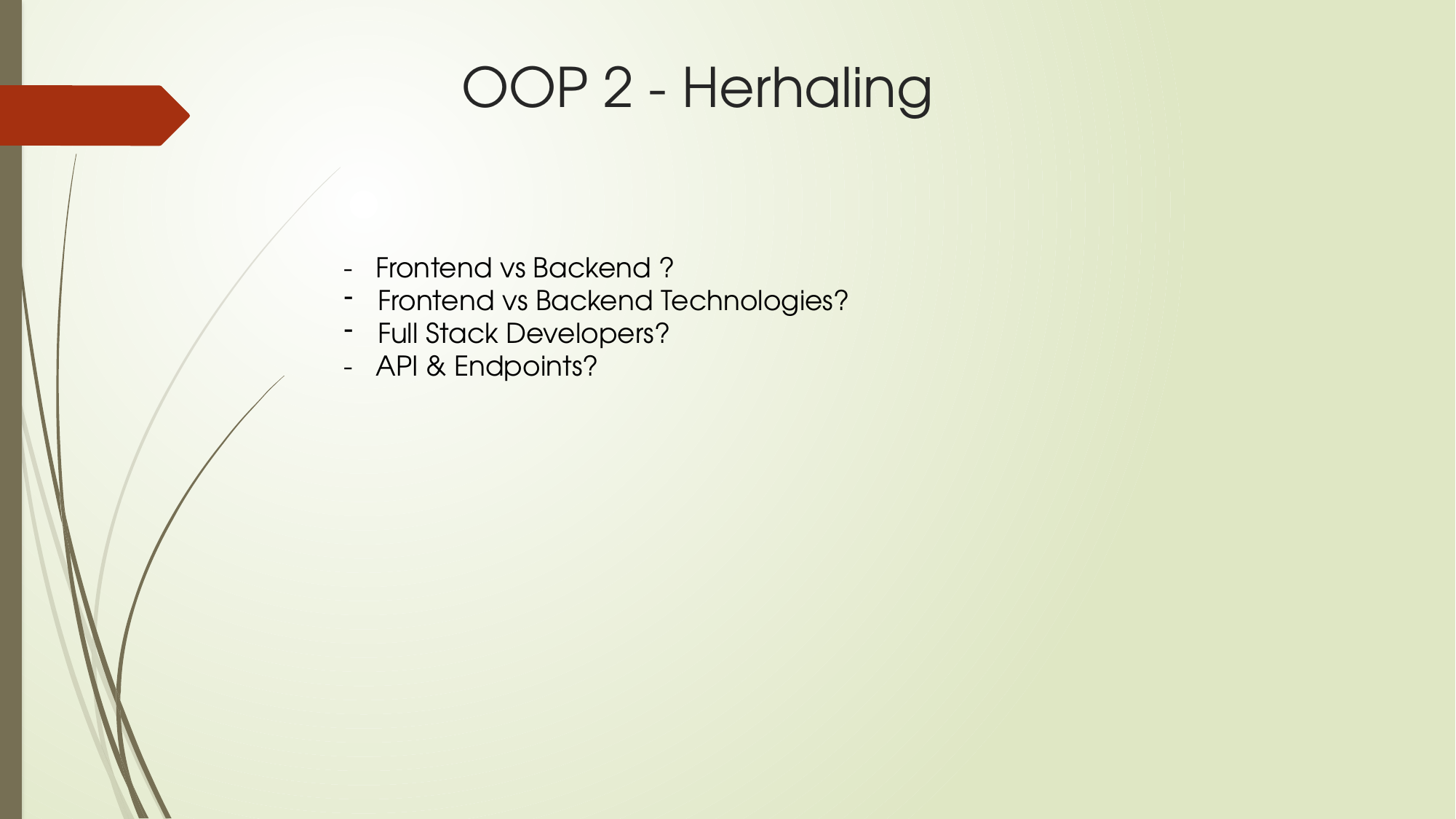

# OOP 2 - Herhaling
-   Frontend vs Backend ?
Frontend vs Backend Technologies?
Full Stack Developers?
-   API & Endpoints?